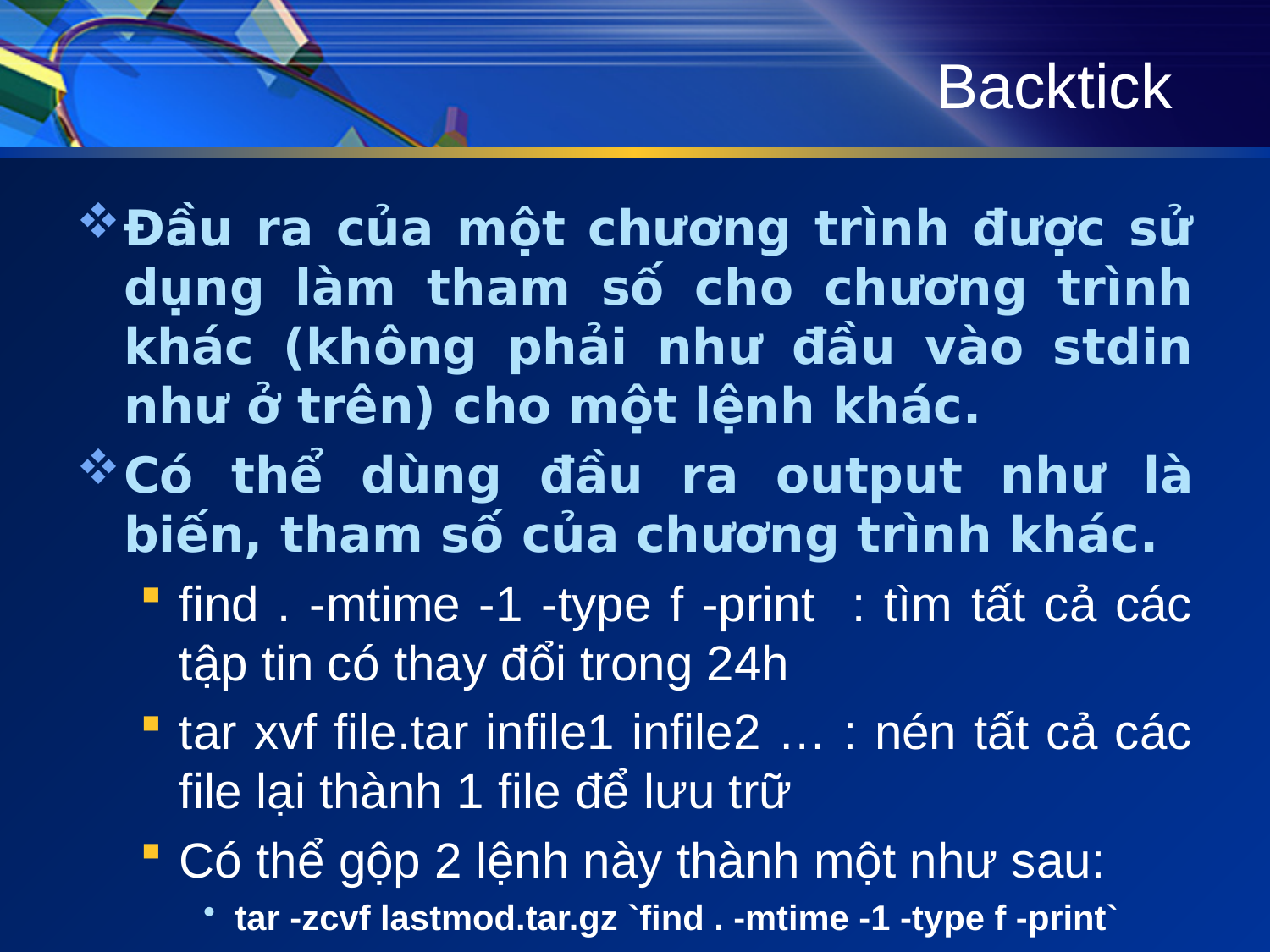

# Backtick
Đầu ra của một chương trình được sử dụng làm tham số cho chương trình khác (không phải như đầu vào stdin như ở trên) cho một lệnh khác.
Có thể dùng đầu ra output như là biến, tham số của chương trình khác.
find . -mtime -1 -type f -print  : tìm tất cả các tập tin có thay đổi trong 24h
tar xvf file.tar infile1 infile2 … : nén tất cả các file lại thành 1 file để lưu trữ
Có thể gộp 2 lệnh này thành một như sau:
tar -zcvf lastmod.tar.gz `find . -mtime -1 -type f -print`